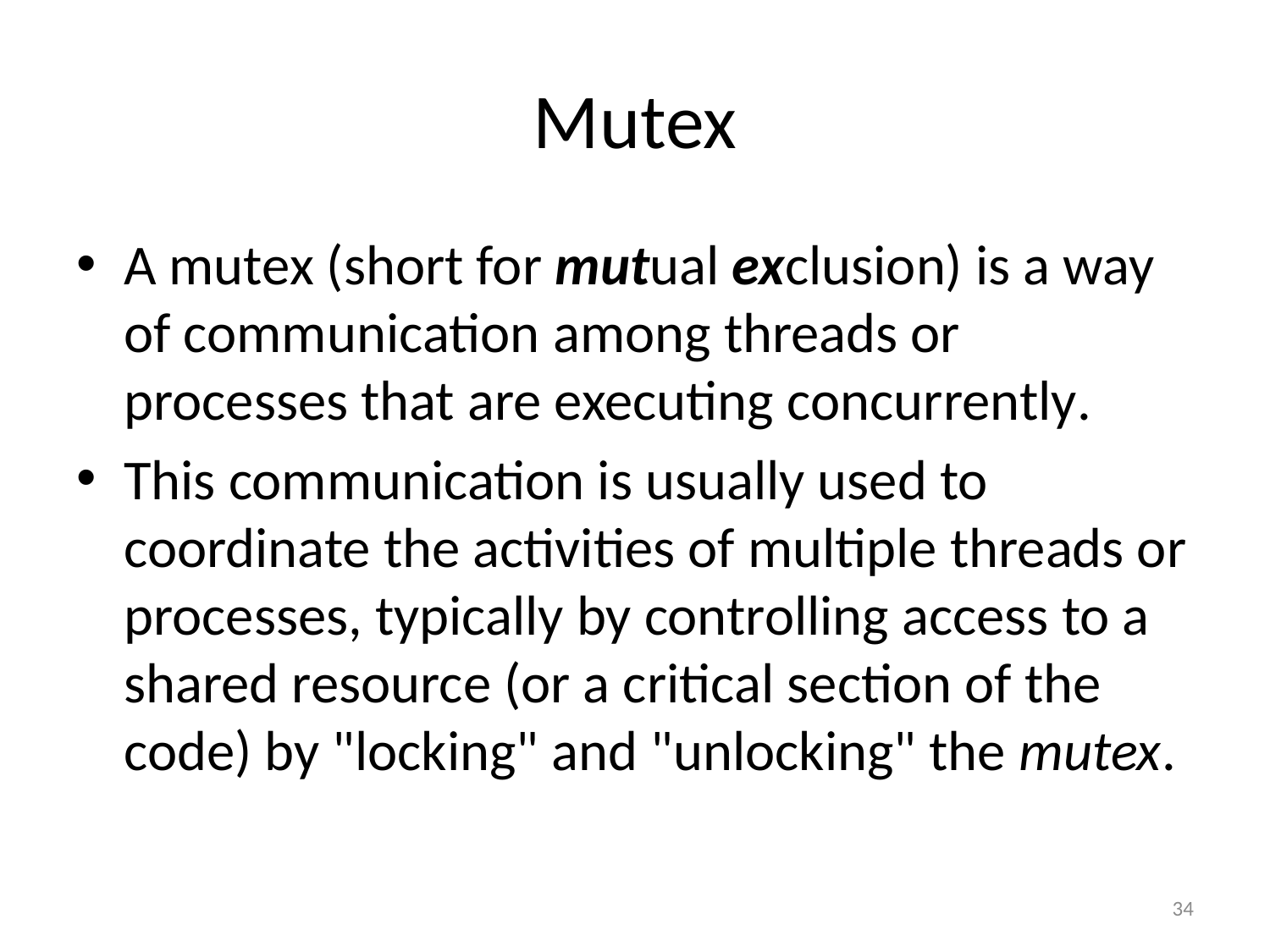

# Mutex
A mutex (short for mutual exclusion) is a way of communication among threads or processes that are executing concurrently.
This communication is usually used to coordinate the activities of multiple threads or processes, typically by controlling access to a shared resource (or a critical section of the code) by "locking" and "unlocking" the mutex.
34